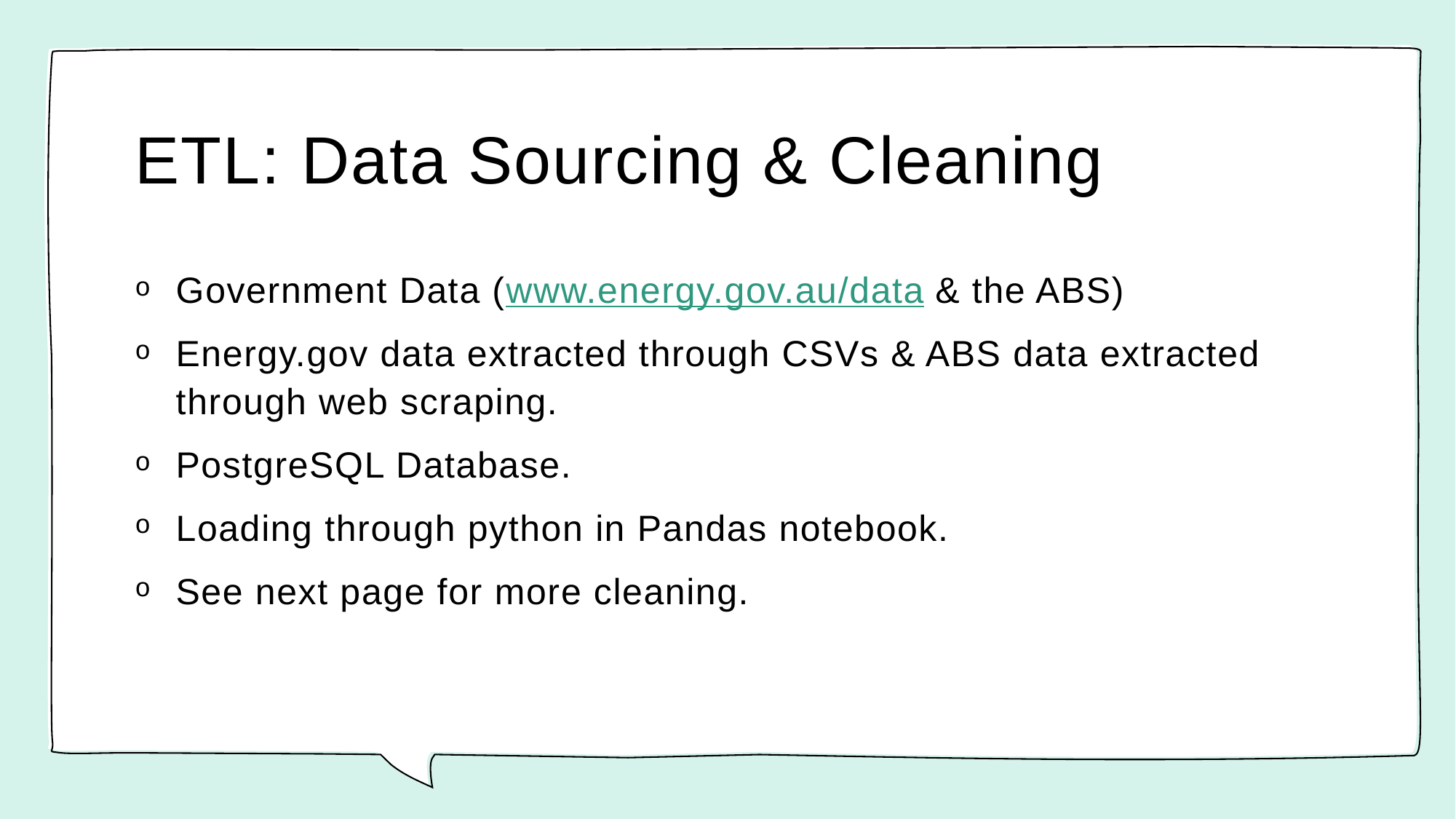

# ETL: Data Sourcing & Cleaning
Government Data (www.energy.gov.au/data & the ABS)
Energy.gov data extracted through CSVs & ABS data extracted through web scraping.
PostgreSQL Database.
Loading through python in Pandas notebook.
See next page for more cleaning.